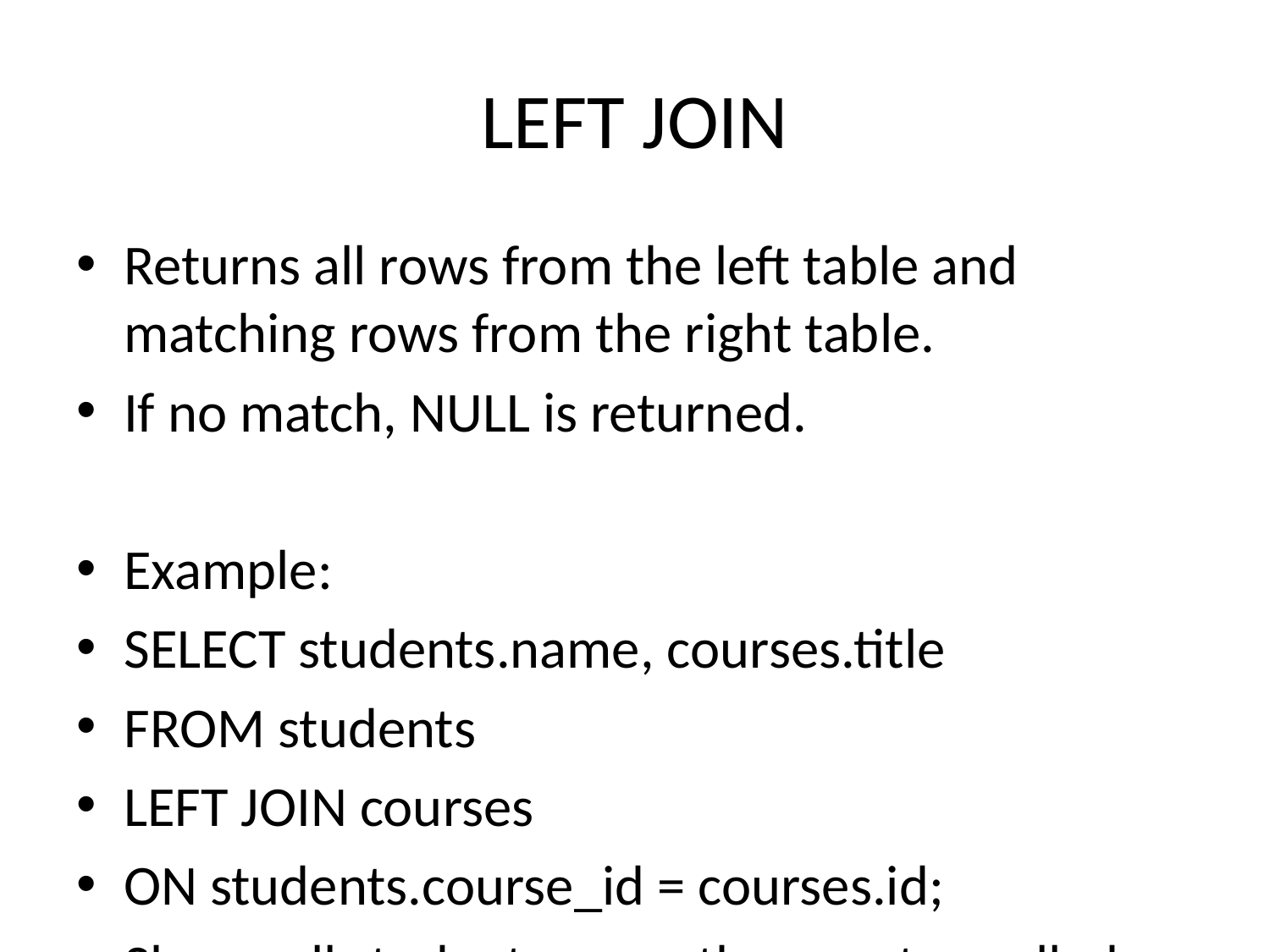

# LEFT JOIN
Returns all rows from the left table and matching rows from the right table.
If no match, NULL is returned.

Example:
SELECT students.name, courses.title
FROM students
LEFT JOIN courses
ON students.course_id = courses.id;
Shows all students, even those not enrolled.